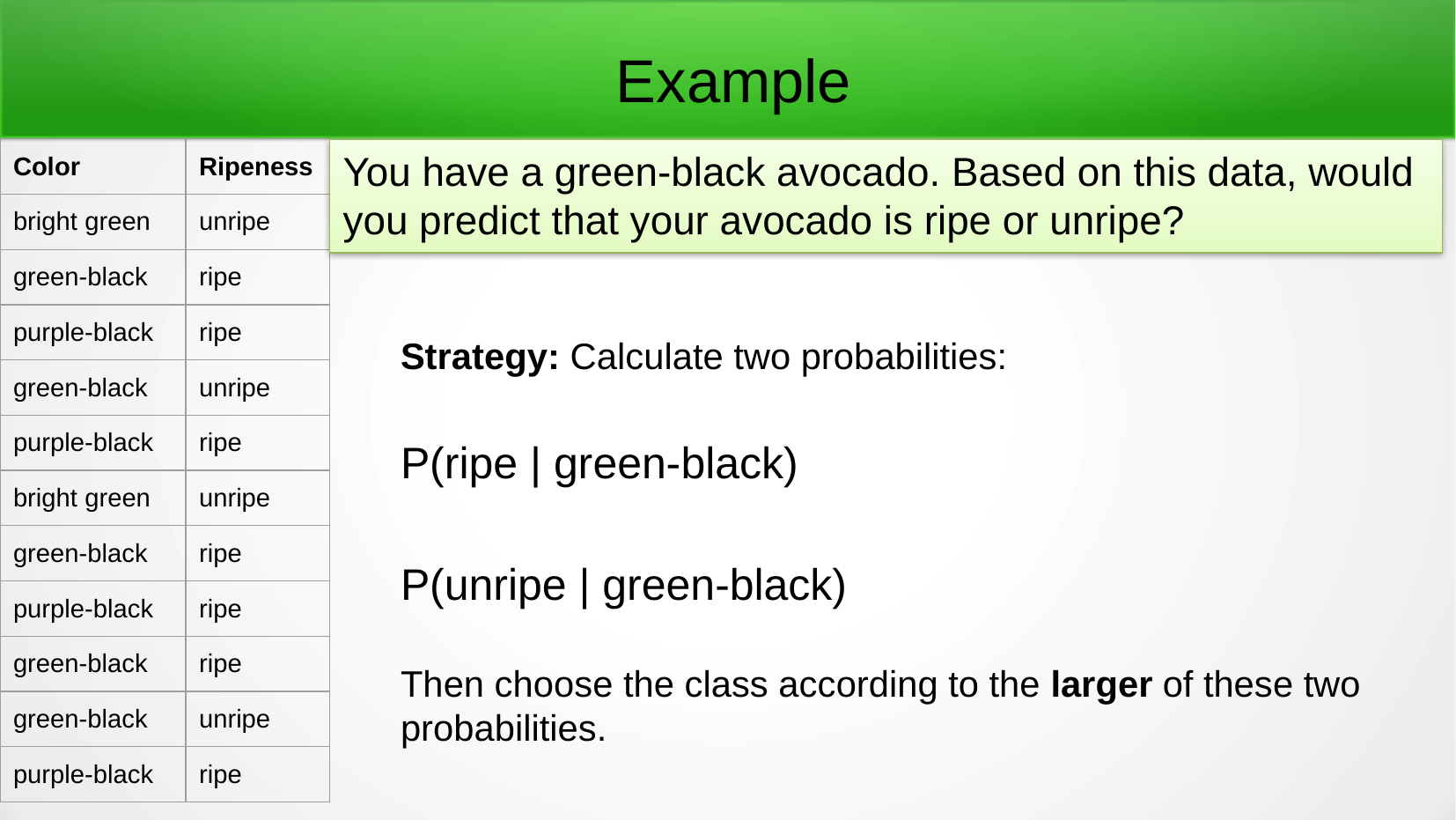

Example
| Color | Ripeness |
| --- | --- |
| bright green | unripe |
| green-black | ripe |
| purple-black | ripe |
| green-black | unripe |
| purple-black | ripe |
| bright green | unripe |
| green-black | ripe |
| purple-black | ripe |
| green-black | ripe |
| green-black | unripe |
| purple-black | ripe |
You have a green-black avocado. Based on this data, would you predict that your avocado is ripe or unripe?

Strategy: Calculate two probabilities:

P(ripe | green-black)

P(unripe | green-black)

Then choose the class according to the larger of these two probabilities.